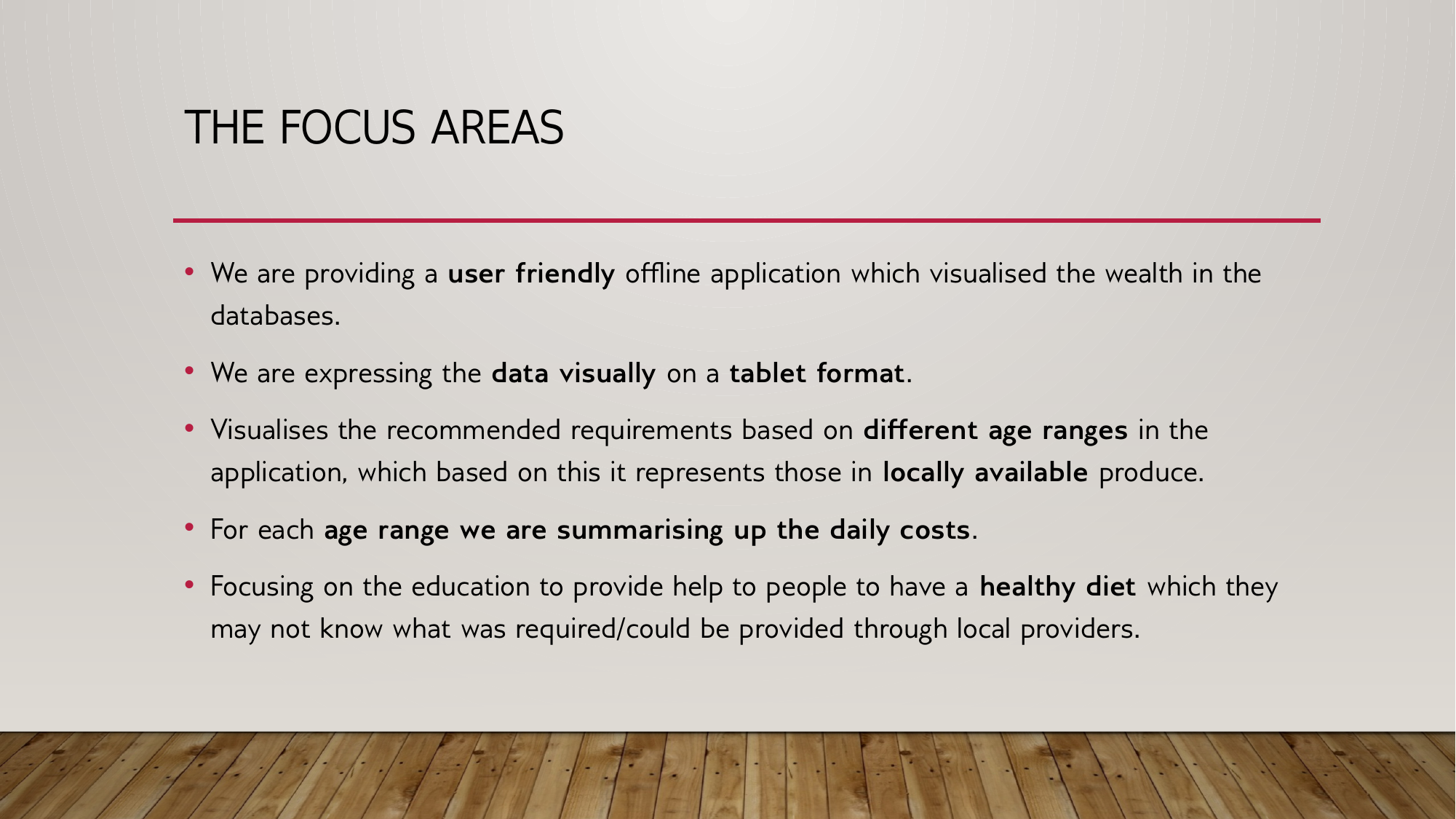

# The focus areas
We are providing a user friendly offline application which visualised the wealth in the databases.
We are expressing the data visually on a tablet format.
Visualises the recommended requirements based on different age ranges in the application, which based on this it represents those in locally available produce.
For each age range we are summarising up the daily costs.
Focusing on the education to provide help to people to have a healthy diet which they may not know what was required/could be provided through local providers.